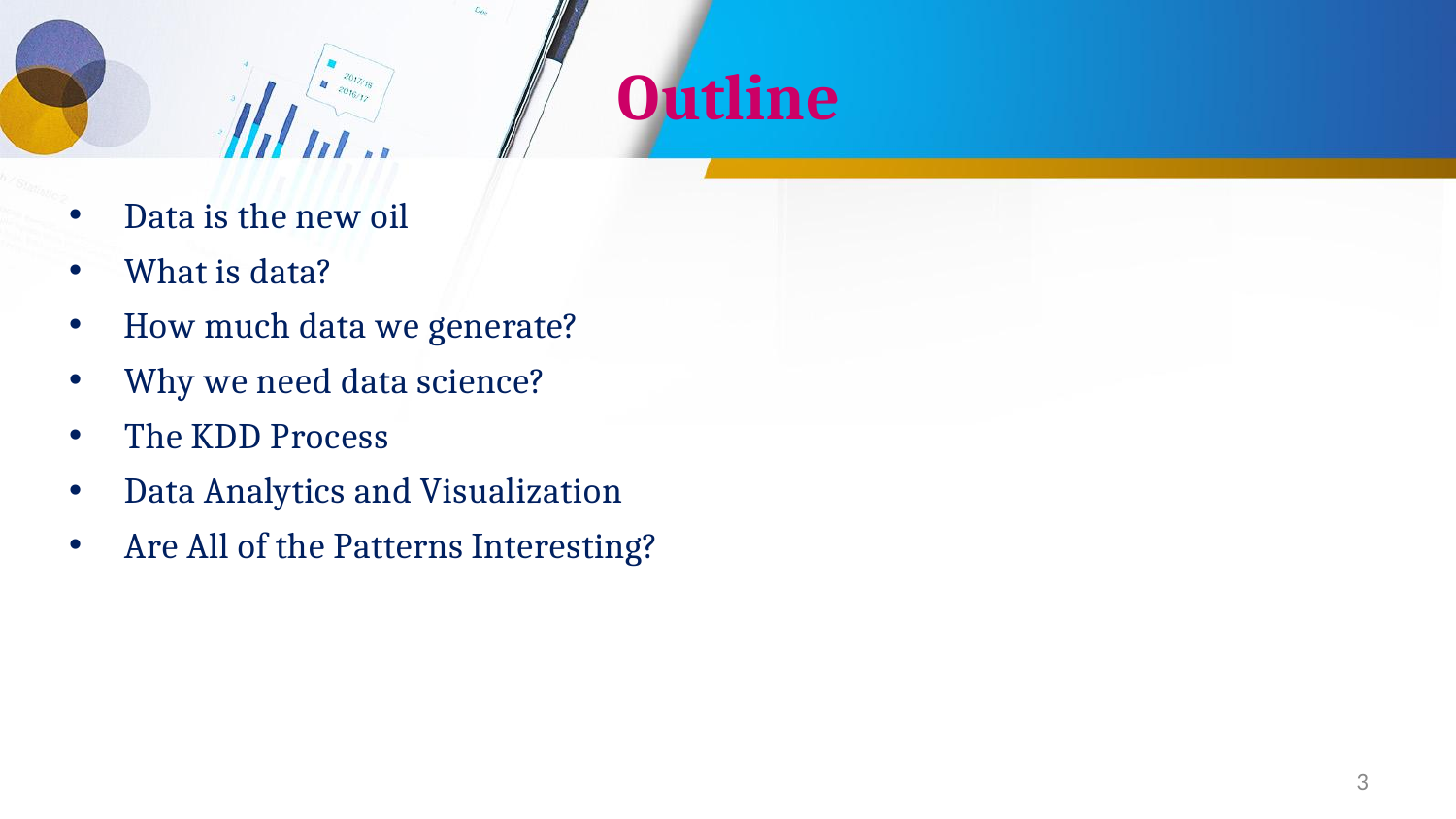

# Outline
Data is the new oil
What is data?
How much data we generate?
Why we need data science?
The KDD Process
Data Analytics and Visualization
Are All of the Patterns Interesting?

3